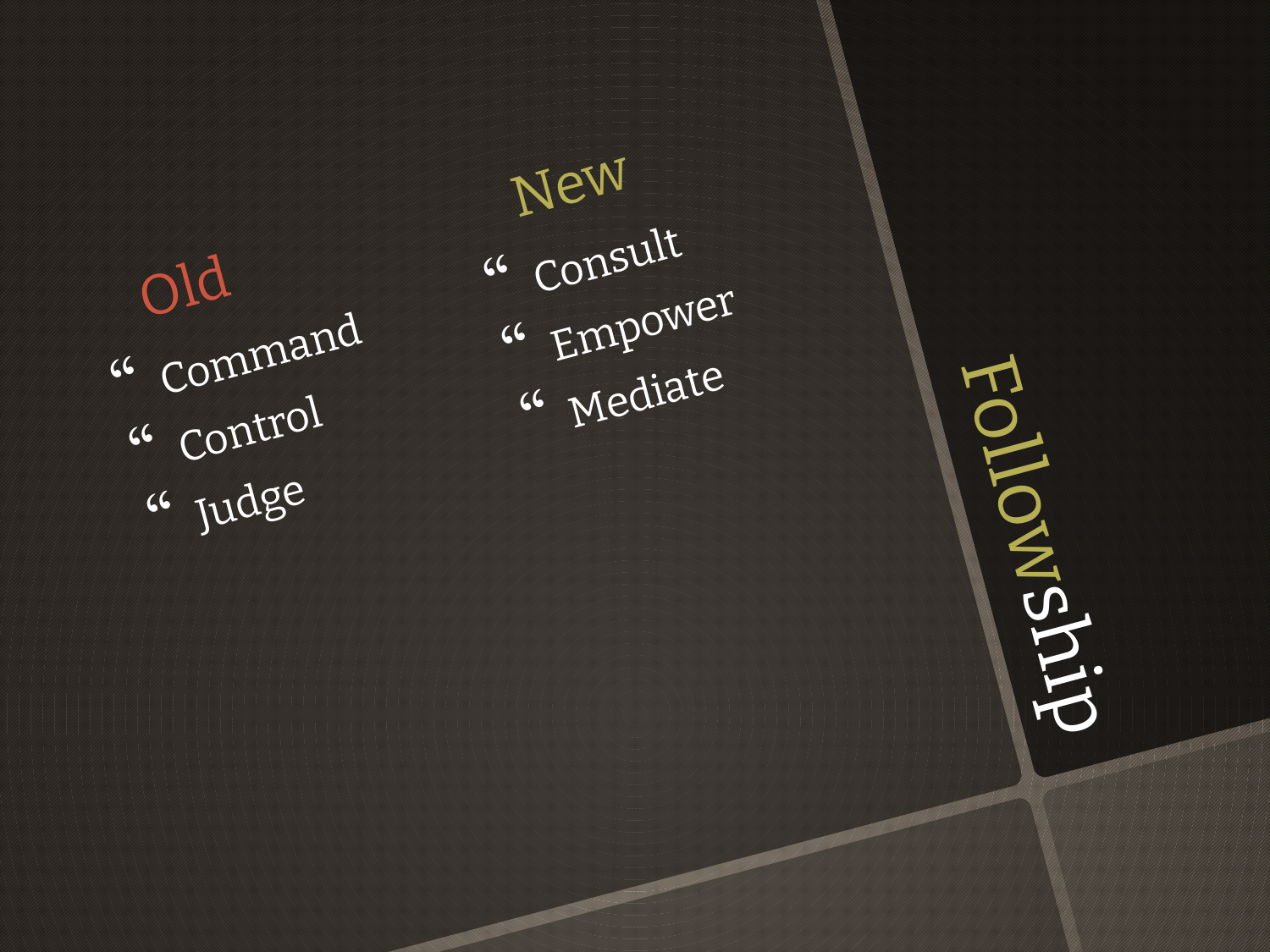

New
Old
Consult
Empower
Mediate

Command
Control
Judge

# Followship